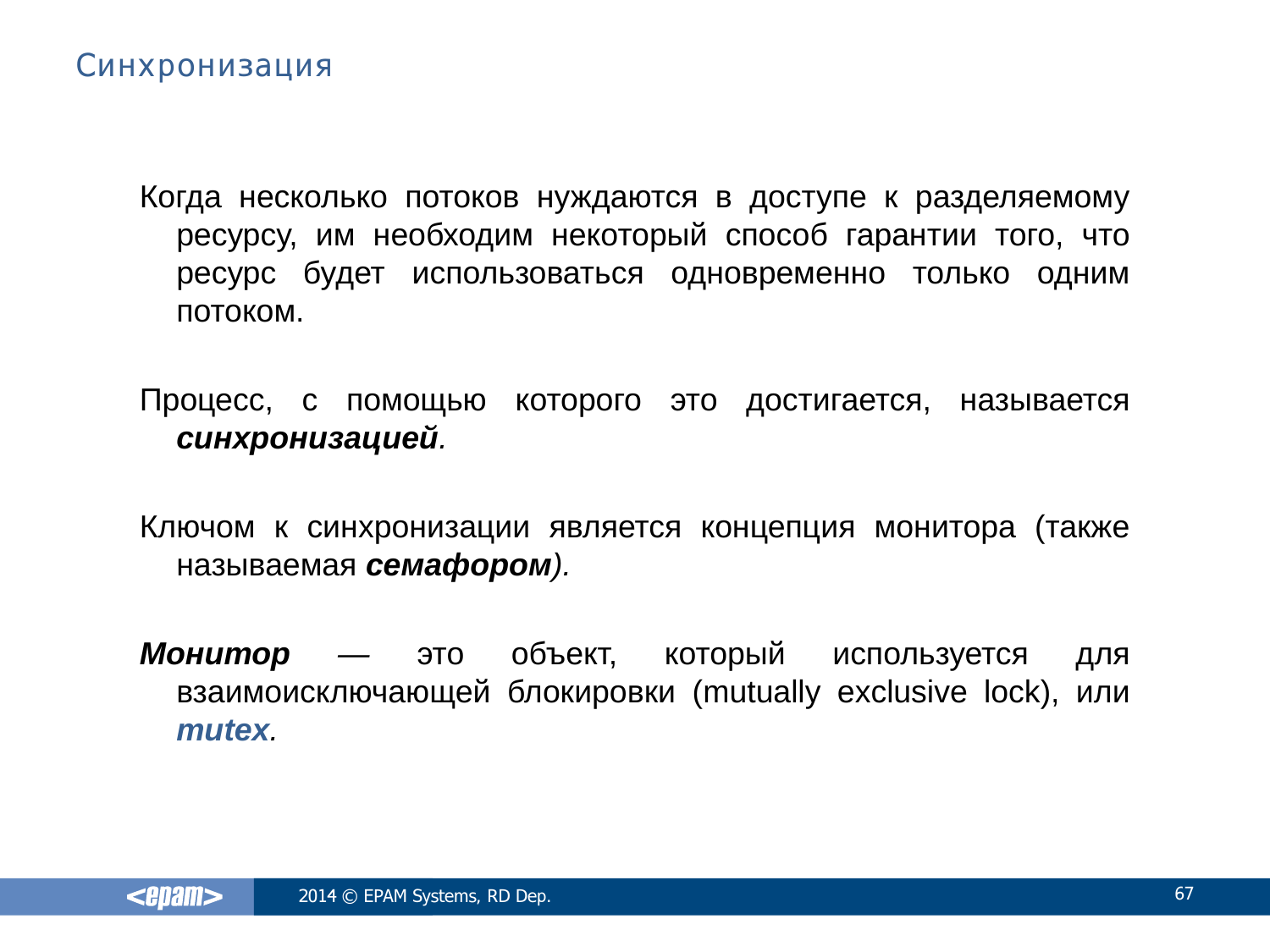

# Синхронизация
Когда несколько потоков нуждаются в доступе к разделяемому ресурсу, им необходим некоторый способ гарантии того, что ресурс будет использоваться одновременно только одним потоком.

Процесс, с помощью которого это достигается, называется синхронизацией.

Ключом к синхронизации является концепция монитора (также называемая семафором).

Монитор — это объект, который используется для взаимоисключающей блокировки (mutually exclusive lock), или mutex.

67
2014 © EPAM Systems, RD Dep.